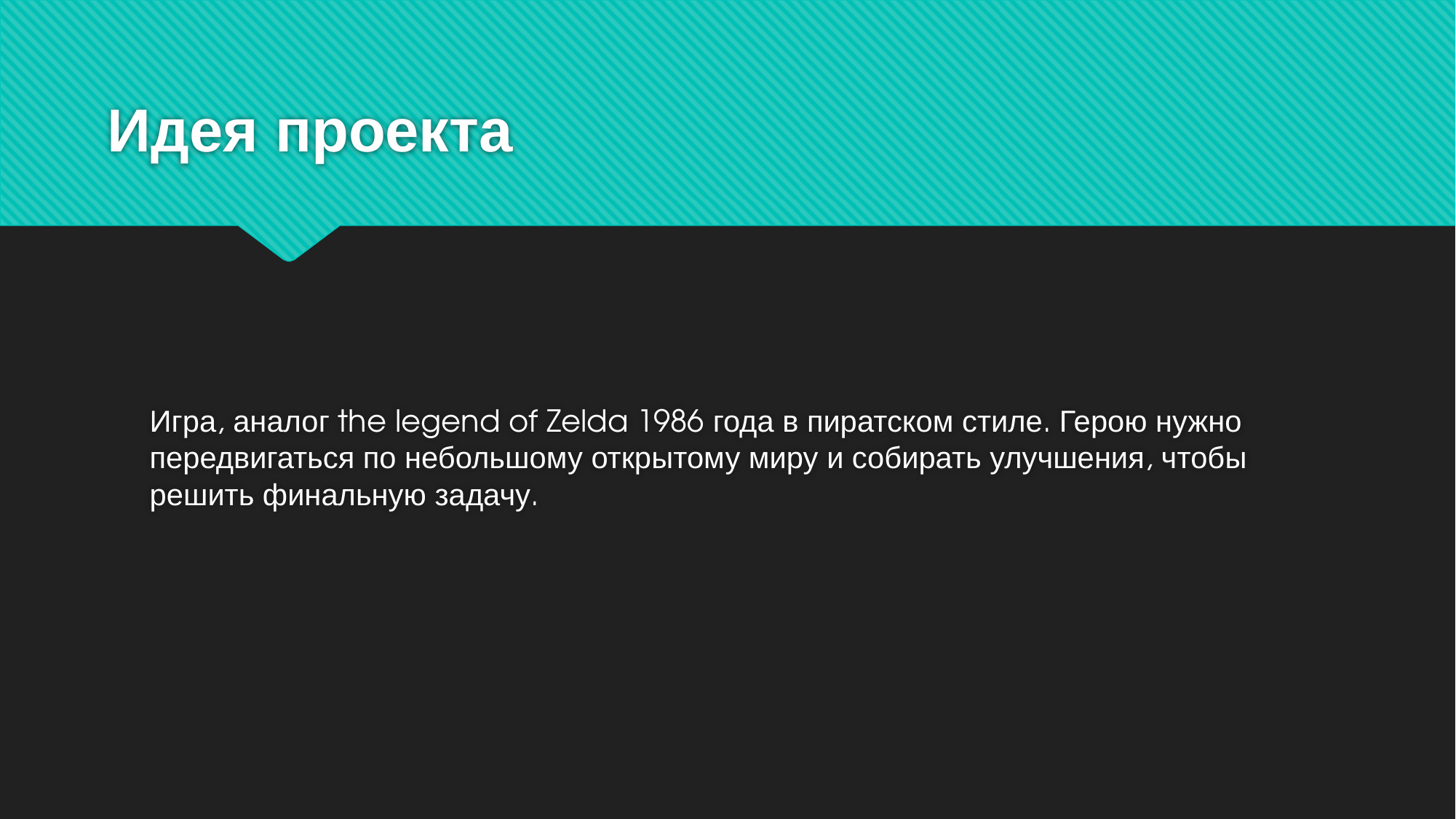

# Идея проекта
	Игра, аналог the legend of Zelda 1986 года в пиратском стиле. Герою нужно передвигаться по небольшому открытому миру и собирать улучшения, чтобы решить финальную задачу.